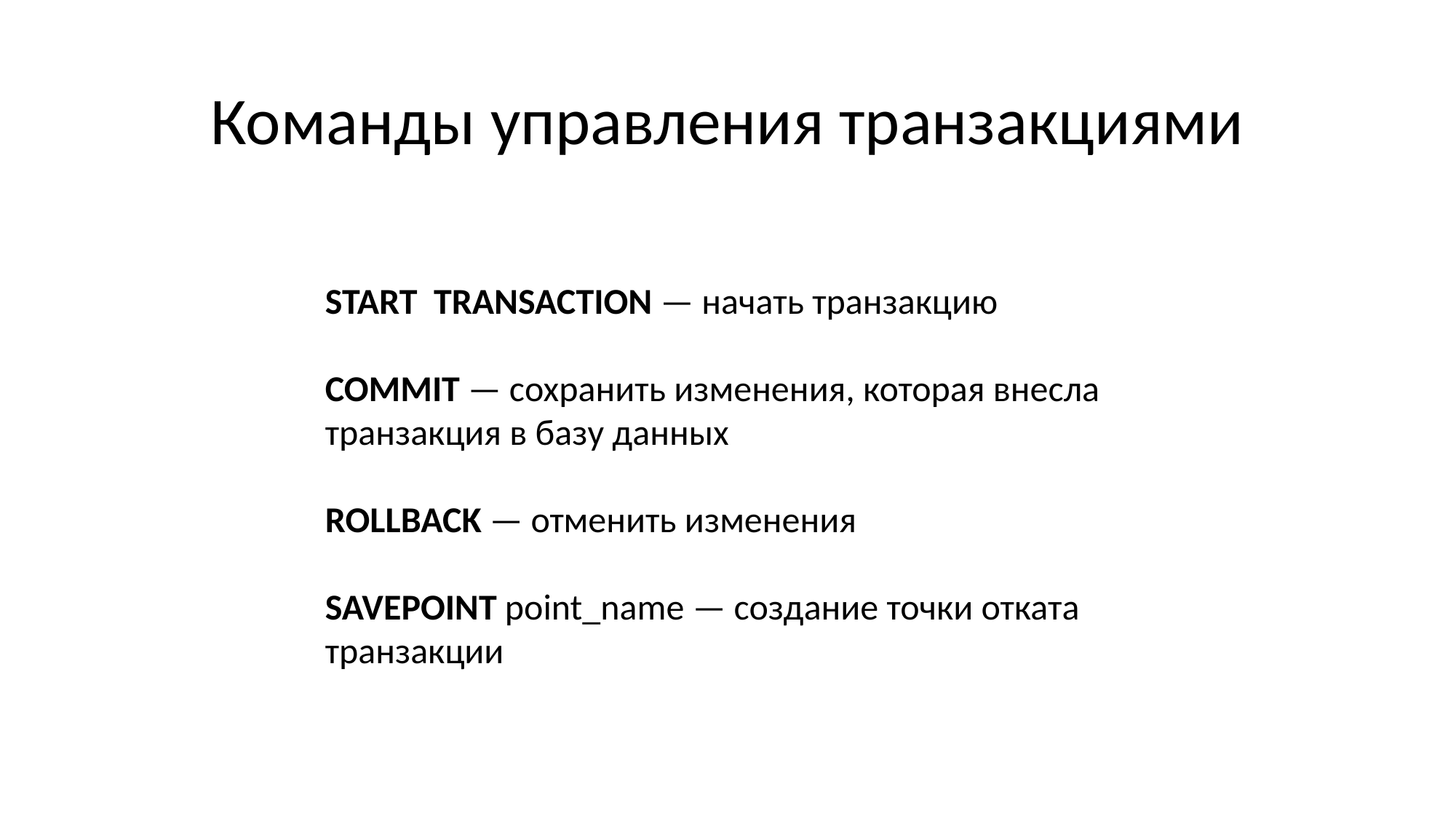

# Команды управления транзакциями
START  TRANSACTION — начать транзакцию

COMMIT — сохранить изменения, которая внесла транзакция в базу данных

ROLLBACK — отменить изменения

SAVEPOINT point_name — создание точки отката транзакции